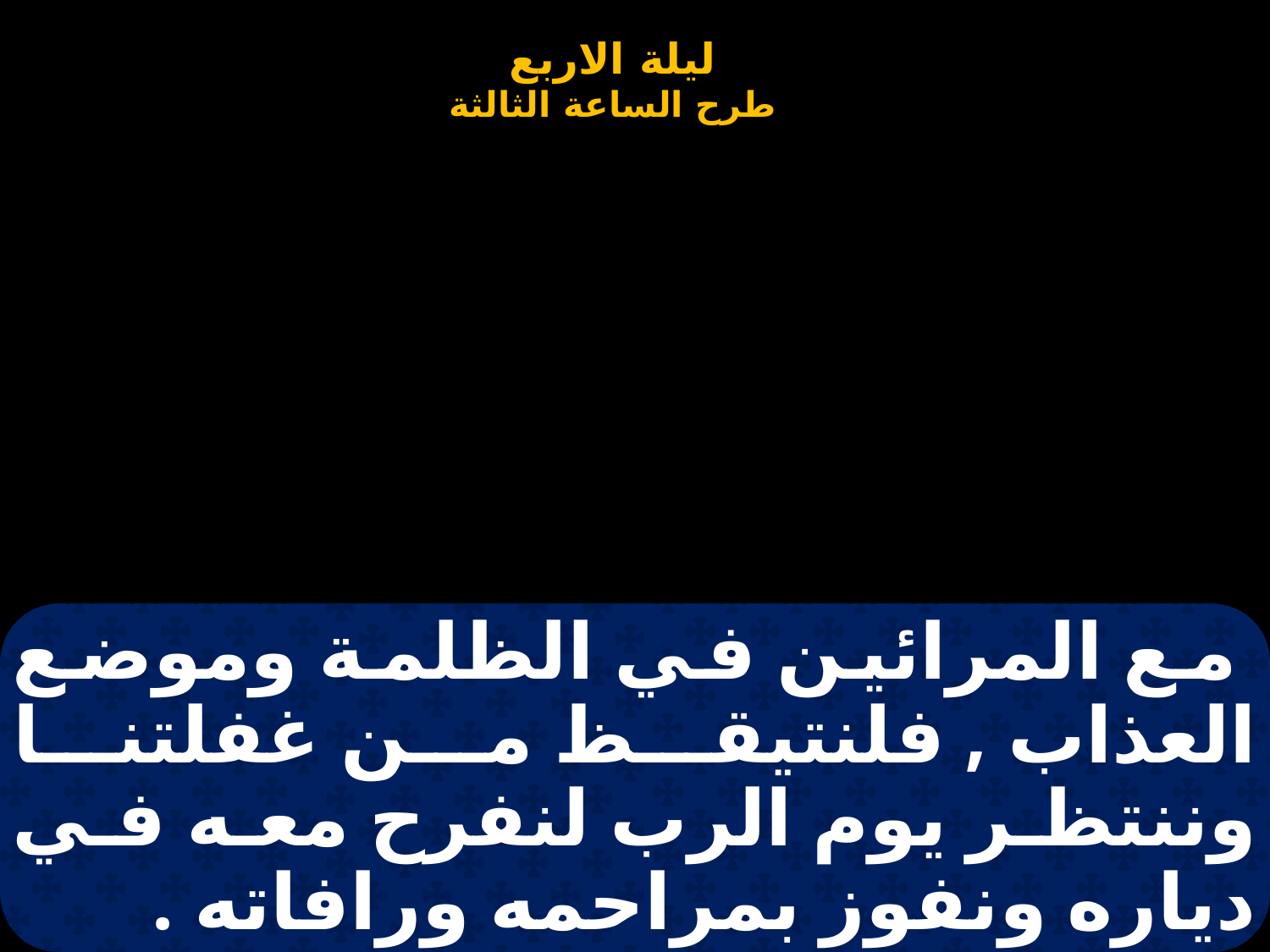

# مع المرائين في الظلمة وموضع العذاب , فلنتيقظ من غفلتنا وننتظر يوم الرب لنفرح معه في دياره ونفوز بمراحمه ورافاته .